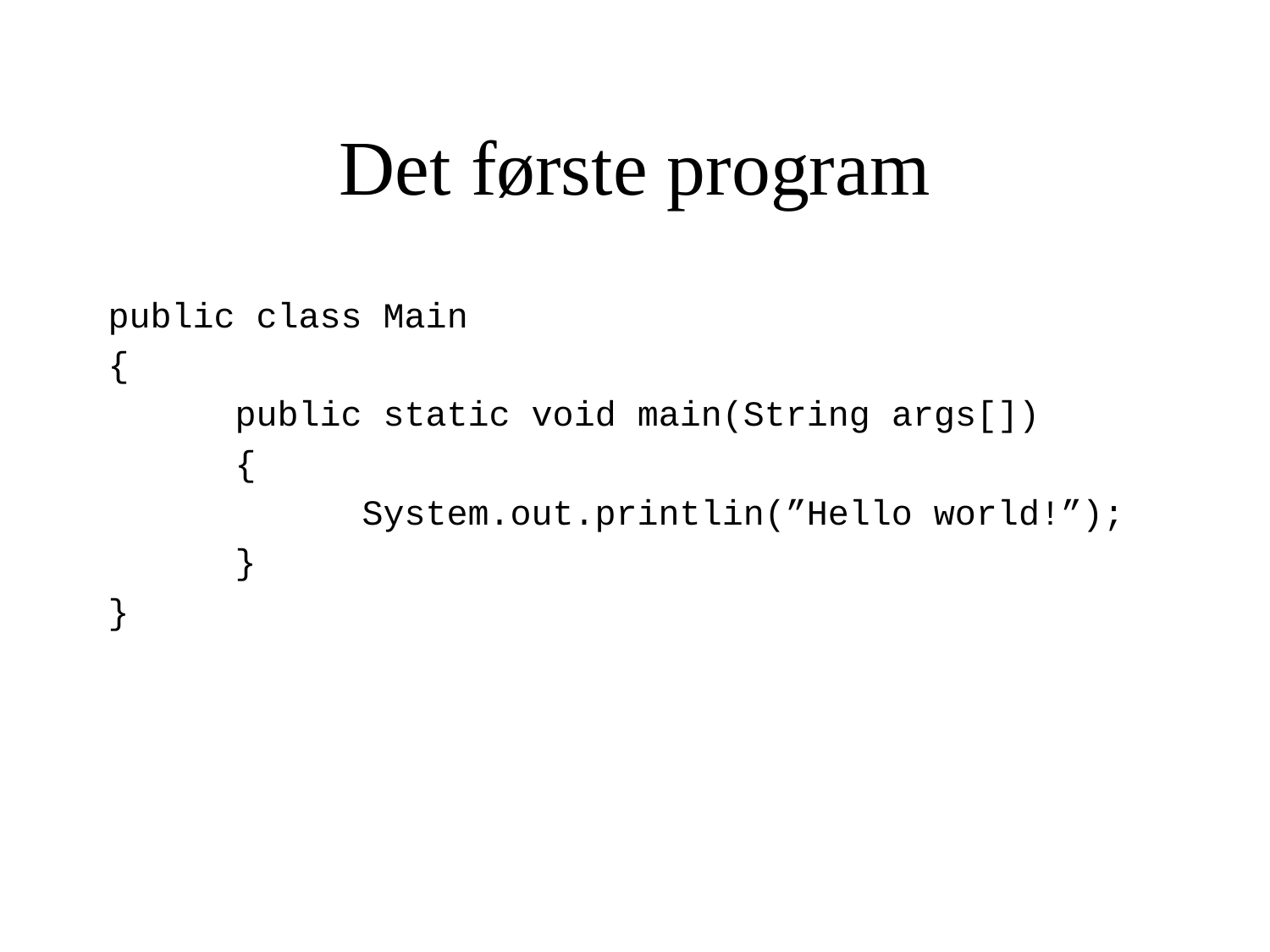

# Det første program
public class Main
{
	public static void main(String args[])
	{
	      System.out.printlin(”Hello world!”);
	}
}